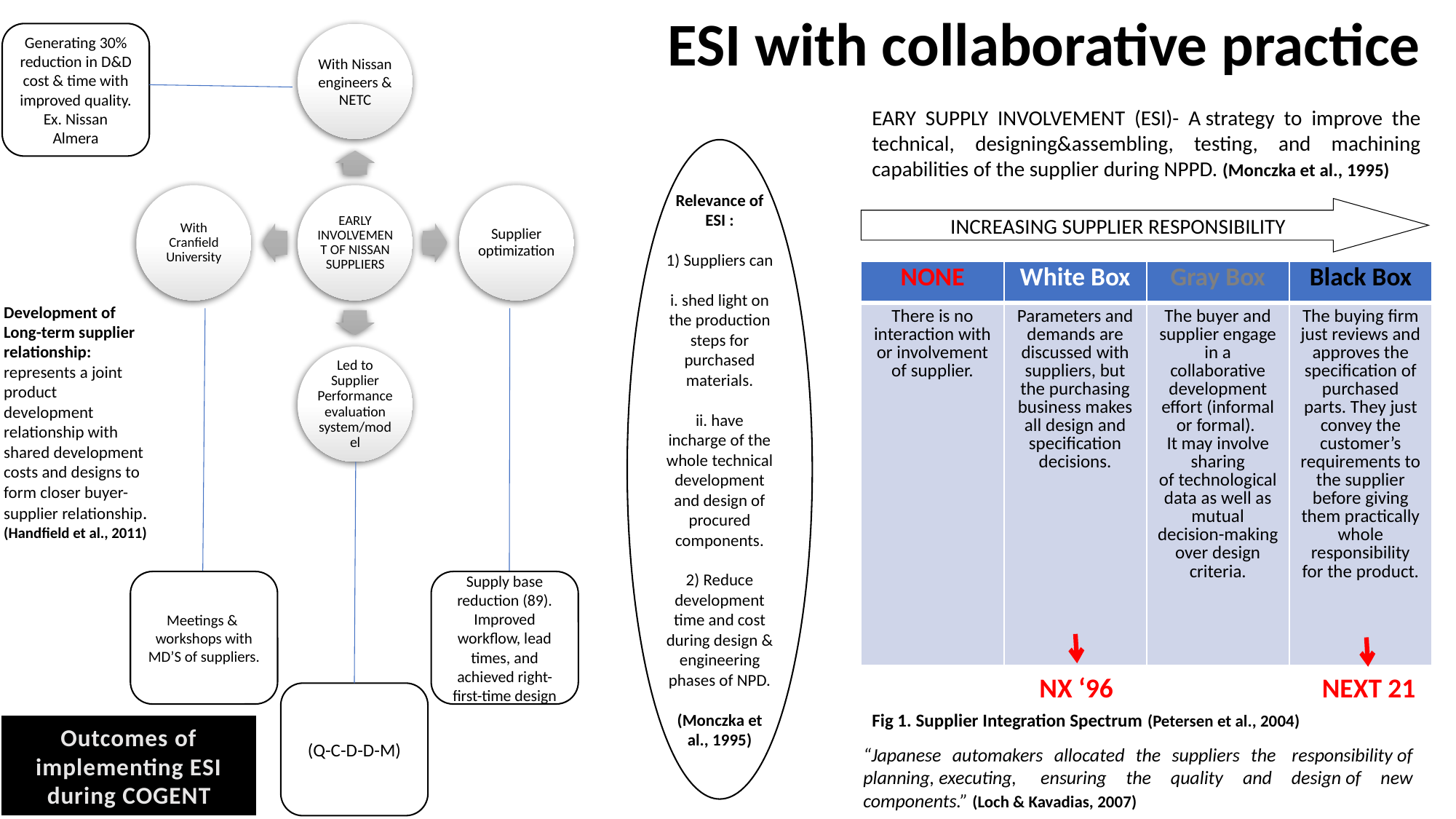

ESI with collaborative practice
Generating 30% reduction in D&D cost & time with improved quality. Ex. Nissan Almera
EARLY INVOLVEMENT OF NISSAN SUPPLIERS

With Nissan engineers & NETC

Supplier optimization

Led to Supplier Performance evaluation system/model

With Cranfield University
EARY SUPPLY INVOLVEMENT (ESI)- A strategy to improve the technical, designing&assembling, testing, and machining capabilities of the supplier during NPPD. (Monczka et al., 1995)
Relevance of ESI :

1) Suppliers can

i. shed light on the production steps for purchased materials.

ii. have incharge of the whole technical development and design of procured components.

2) Reduce development time and cost during design & engineering phases of NPD.

(Monczka et al., 1995)
INCREASING SUPPLIER RESPONSIBILITY

| NONE | White Box | Gray Box | Black Box |
| --- | --- | --- | --- |
| There is no interaction with or involvement of supplier. | Parameters and demands are discussed with suppliers, but the purchasing business makes all design and specification decisions. | The buyer and supplier engage in a collaborative development effort (informal or formal). It may involve sharing of technological data as well as mutual decision-making over design criteria. | The buying firm just reviews and approves the specification of purchased parts. They just convey the customer’s requirements to the supplier before giving them practically whole responsibility for the product. |
Development of Long-term supplier relationship: represents a joint product development relationship with shared development costs and designs to form closer buyer-supplier relationship.(Handfield et al., 2011)
Meetings &  workshops with MD’S of suppliers.
Supply base reduction (89). Improved workflow, lead times, and achieved right-first-time design
NX ‘96
NEXT 21
(Q-C-D-D-M)
Fig 1. Supplier Integration Spectrum (Petersen et al., 2004)
Outcomes of implementing ESI during COGENT
“Japanese automakers allocated the suppliers the  responsibility of planning, executing,  ensuring the quality and design of new components.” (Loch & Kavadias, 2007)